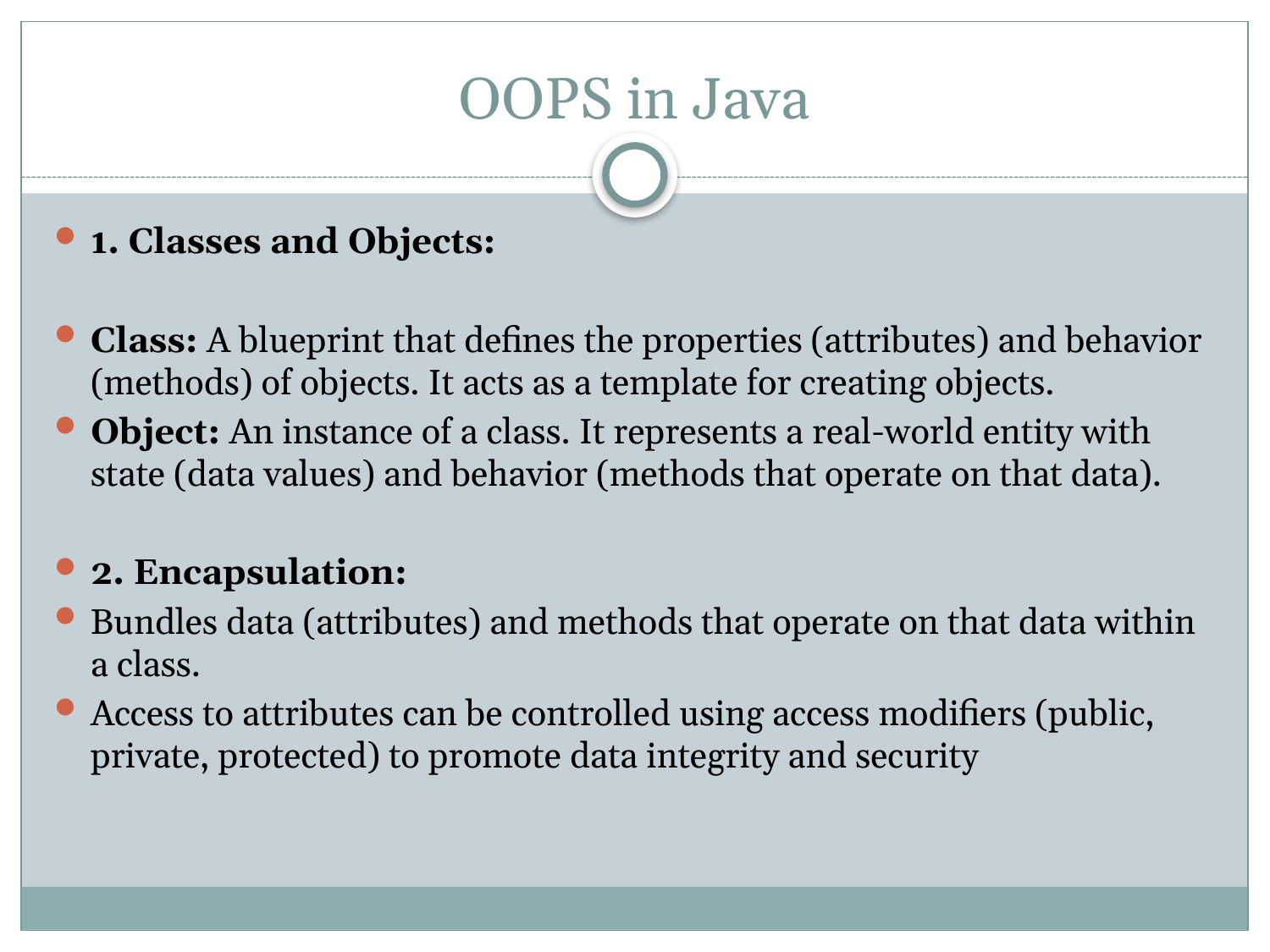

# OOPS in Java
1. Classes and Objects:

Class: A blueprint that defines the properties (attributes) and behavior (methods) of objects. It acts as a template for creating objects.
Object: An instance of a class. It represents a real-world entity with state (data values) and behavior (methods that operate on that data).

2. Encapsulation:
Bundles data (attributes) and methods that operate on that data within a class.
Access to attributes can be controlled using access modifiers (public, private, protected) to promote data integrity and security